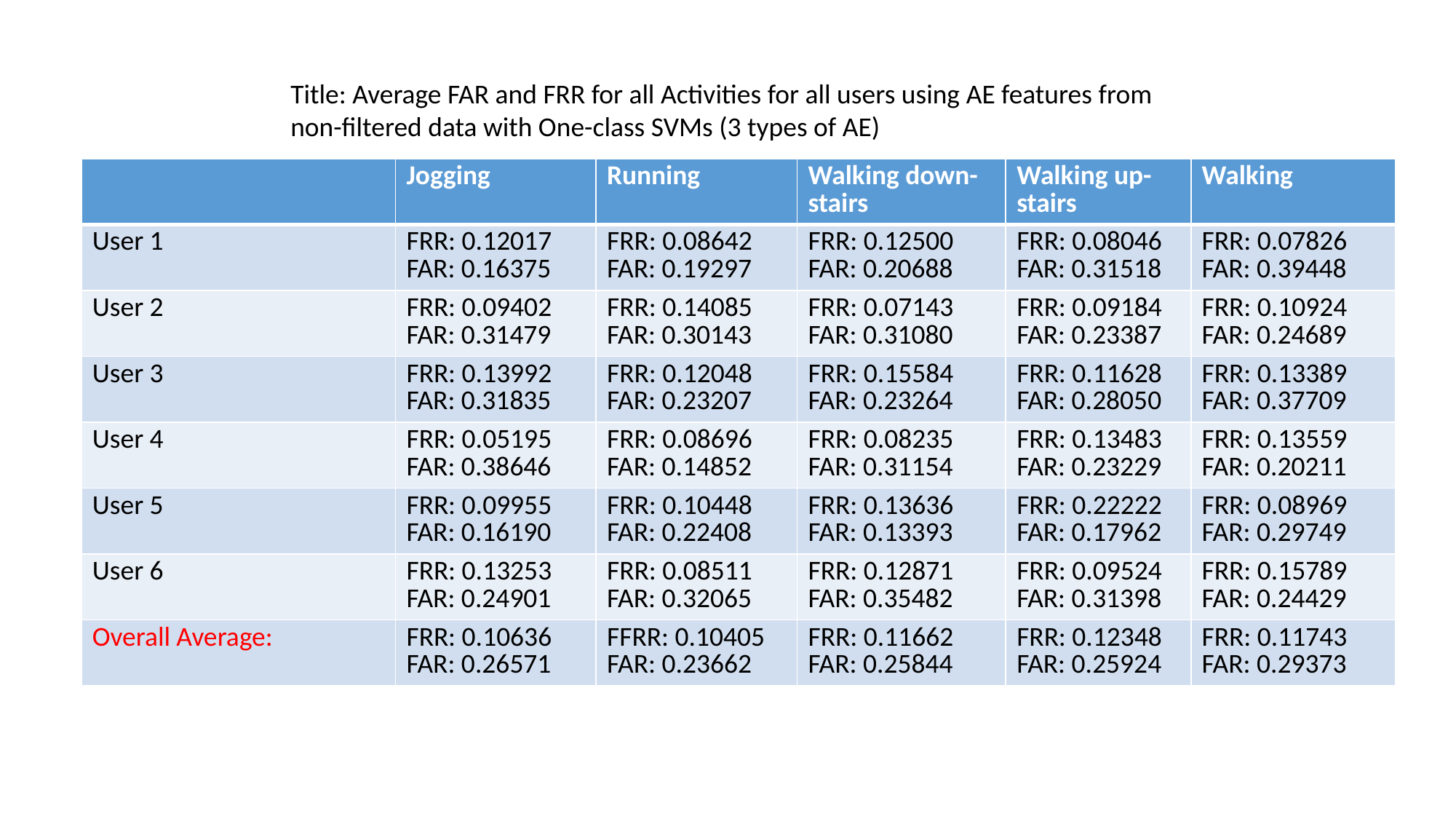

Title: Average FAR and FRR for all Activities for all users using AE features from non-filtered data with One-class SVMs (3 types of AE)
|  | Jogging | Running | Walking down-stairs | Walking up-stairs | Walking |
| --- | --- | --- | --- | --- | --- |
| User 1 | FRR: 0.12017 FAR: 0.16375 | FRR: 0.08642 FAR: 0.19297 | FRR: 0.12500 FAR: 0.20688 | FRR: 0.08046 FAR: 0.31518 | FRR: 0.07826 FAR: 0.39448 |
| User 2 | FRR: 0.09402 FAR: 0.31479 | FRR: 0.14085 FAR: 0.30143 | FRR: 0.07143 FAR: 0.31080 | FRR: 0.09184 FAR: 0.23387 | FRR: 0.10924 FAR: 0.24689 |
| User 3 | FRR: 0.13992 FAR: 0.31835 | FRR: 0.12048 FAR: 0.23207 | FRR: 0.15584 FAR: 0.23264 | FRR: 0.11628 FAR: 0.28050 | FRR: 0.13389 FAR: 0.37709 |
| User 4 | FRR: 0.05195 FAR: 0.38646 | FRR: 0.08696 FAR: 0.14852 | FRR: 0.08235 FAR: 0.31154 | FRR: 0.13483 FAR: 0.23229 | FRR: 0.13559 FAR: 0.20211 |
| User 5 | FRR: 0.09955 FAR: 0.16190 | FRR: 0.10448 FAR: 0.22408 | FRR: 0.13636 FAR: 0.13393 | FRR: 0.22222 FAR: 0.17962 | FRR: 0.08969 FAR: 0.29749 |
| User 6 | FRR: 0.13253 FAR: 0.24901 | FRR: 0.08511 FAR: 0.32065 | FRR: 0.12871 FAR: 0.35482 | FRR: 0.09524 FAR: 0.31398 | FRR: 0.15789 FAR: 0.24429 |
| Overall Average: | FRR: 0.10636 FAR: 0.26571 | FFRR: 0.10405 FAR: 0.23662 | FRR: 0.11662 FAR: 0.25844 | FRR: 0.12348 FAR: 0.25924 | FRR: 0.11743 FAR: 0.29373 |